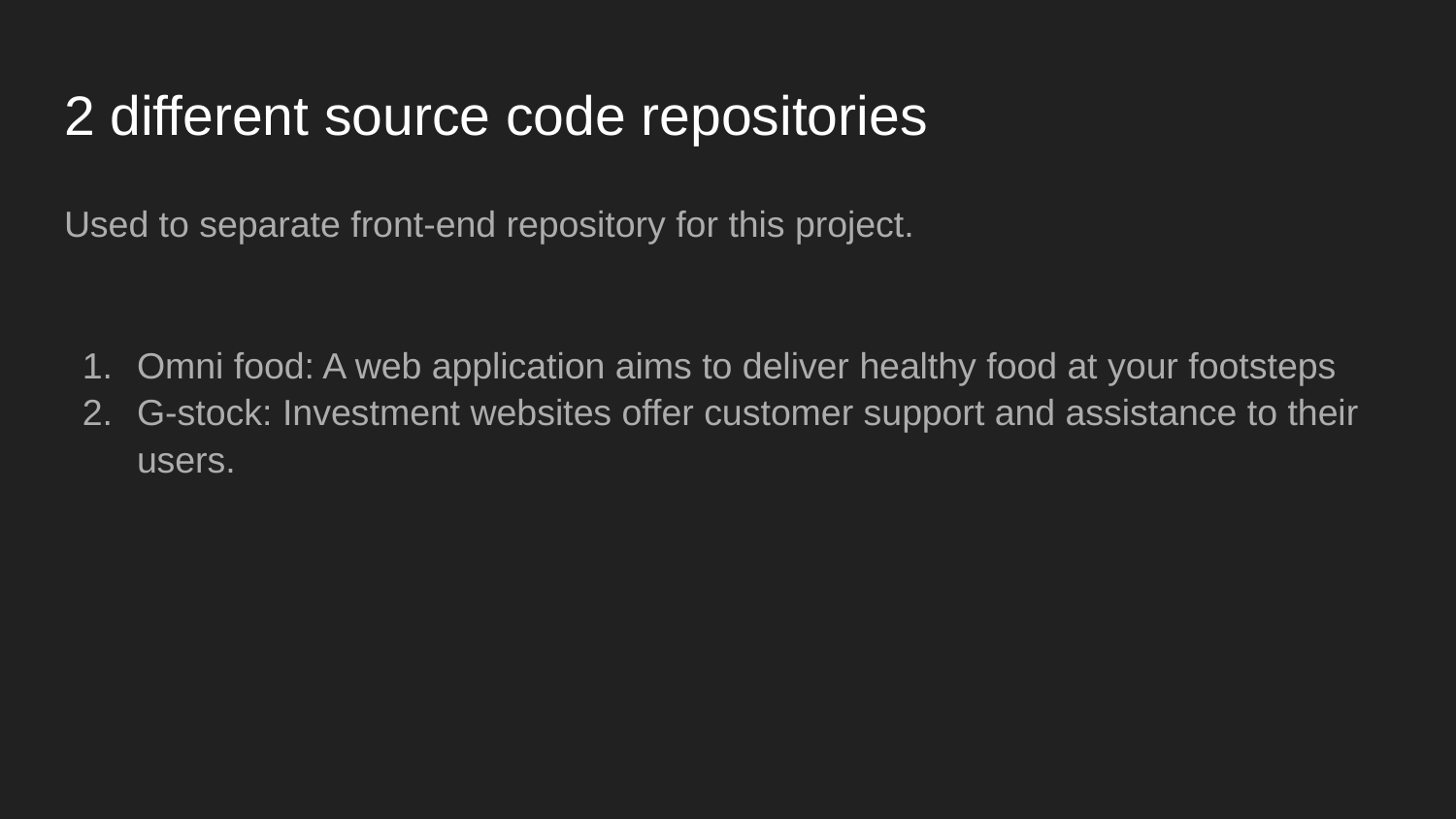

# 2 different source code repositories
Used to separate front-end repository for this project.

Omni food: A web application aims to deliver healthy food at your footsteps
G-stock: Investment websites offer customer support and assistance to their users.